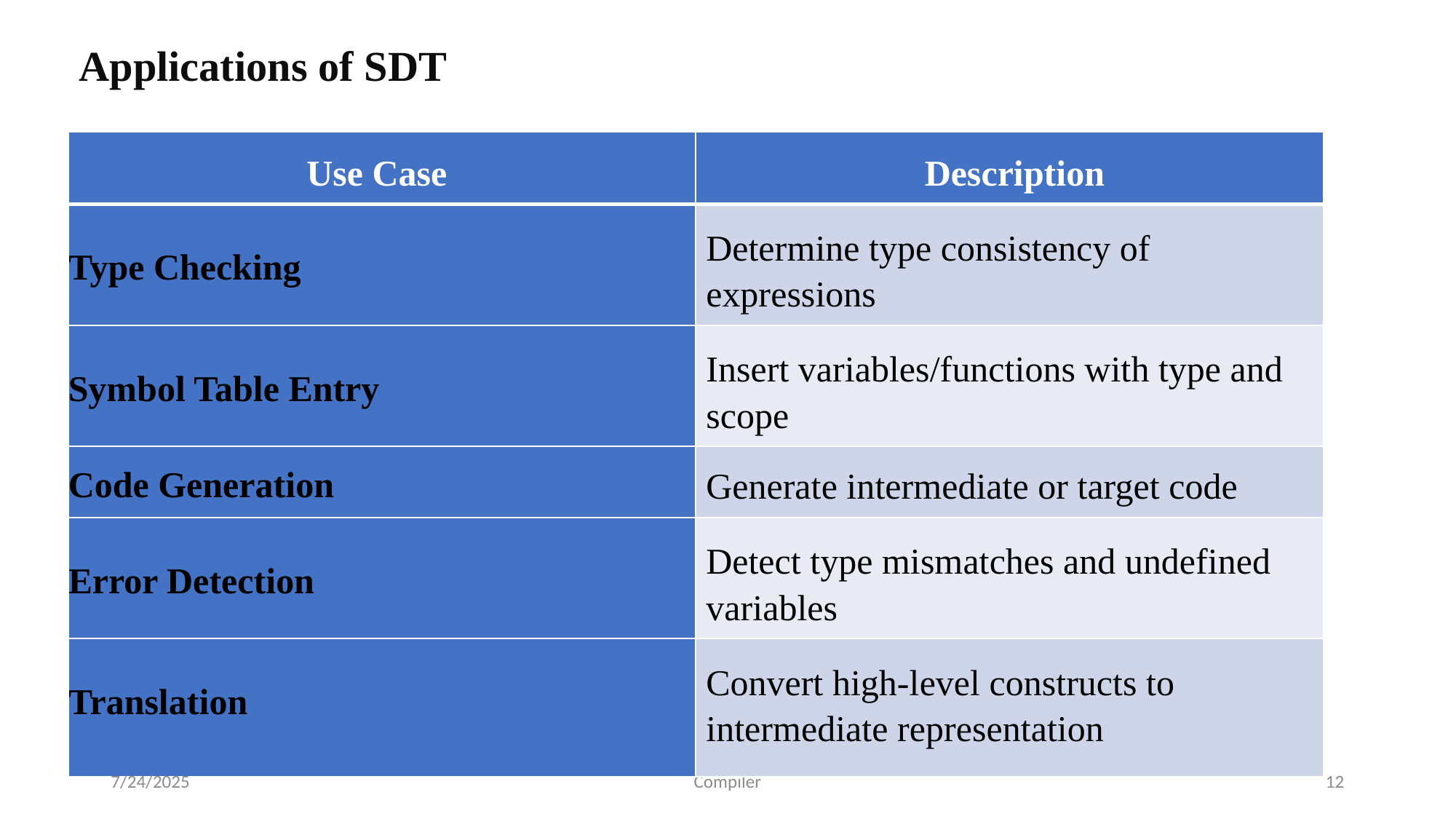

Applications of SDT
| Use Case | Description |
| --- | --- |
| Type Checking | Determine type consistency of expressions |
| Symbol Table Entry | Insert variables/functions with type and scope |
| Code Generation | Generate intermediate or target code |
| Error Detection | Detect type mismatches and undefined variables |
| Translation | Convert high-level constructs to intermediate representation |
7/24/2025
Compiler
12